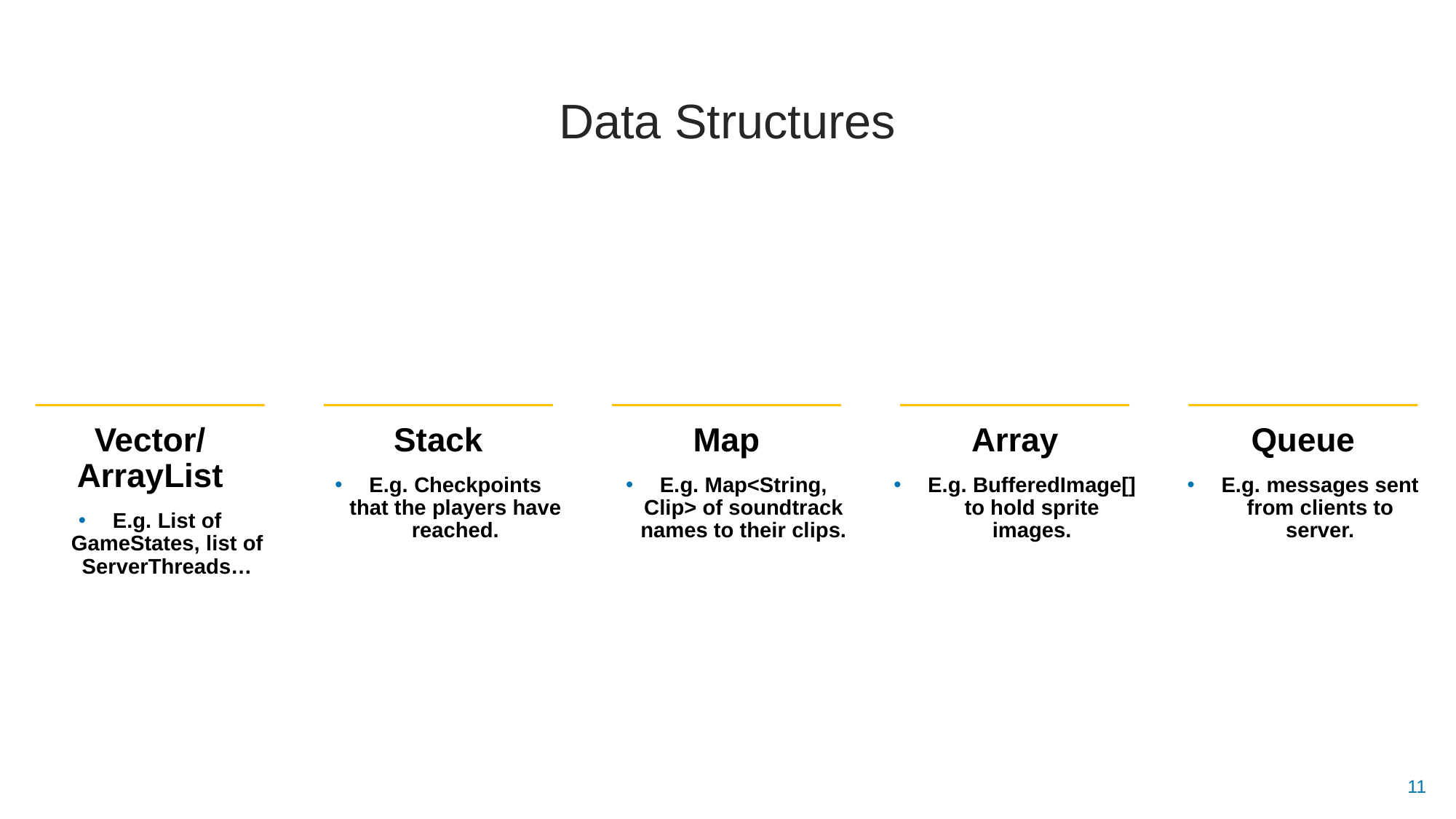

Data Structures

Vector/ArrayList
E.g. List of GameStates, list of ServerThreads…
Stack
E.g. Checkpoints that the players have reached.
Map
E.g. Map<String, Clip> of soundtrack names to their clips.
Array
E.g. BufferedImage[] to hold sprite images.

Queue
E.g. messages sent from clients to server.
11